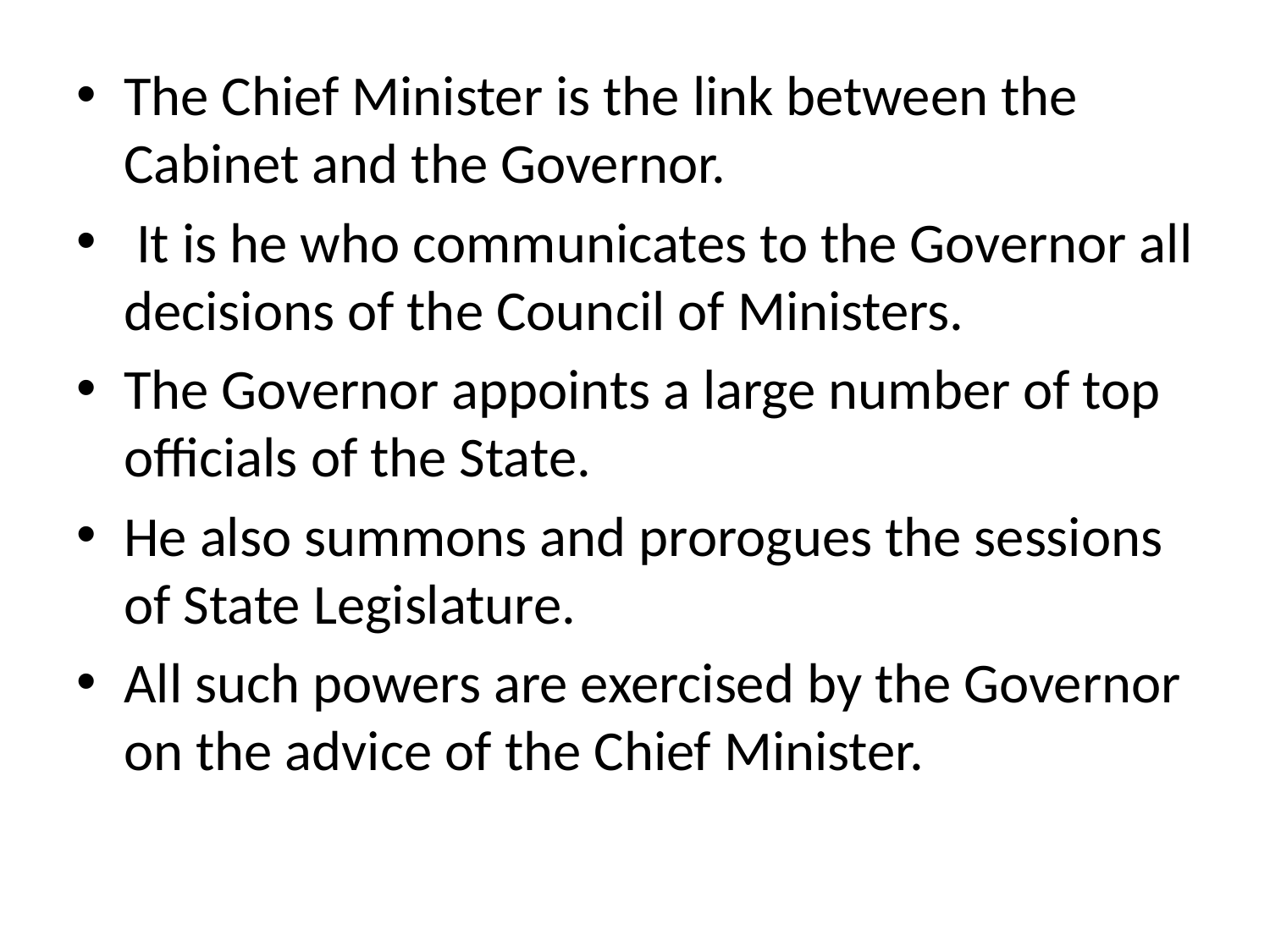

The Chief Minister is the link between the Cabinet and the Governor.
 It is he who communicates to the Governor all decisions of the Council of Ministers.
The Governor appoints a large number of top officials of the State.
He also summons and prorogues the sessions of State Legislature.
All such powers are exercised by the Governor on the advice of the Chief Minister.